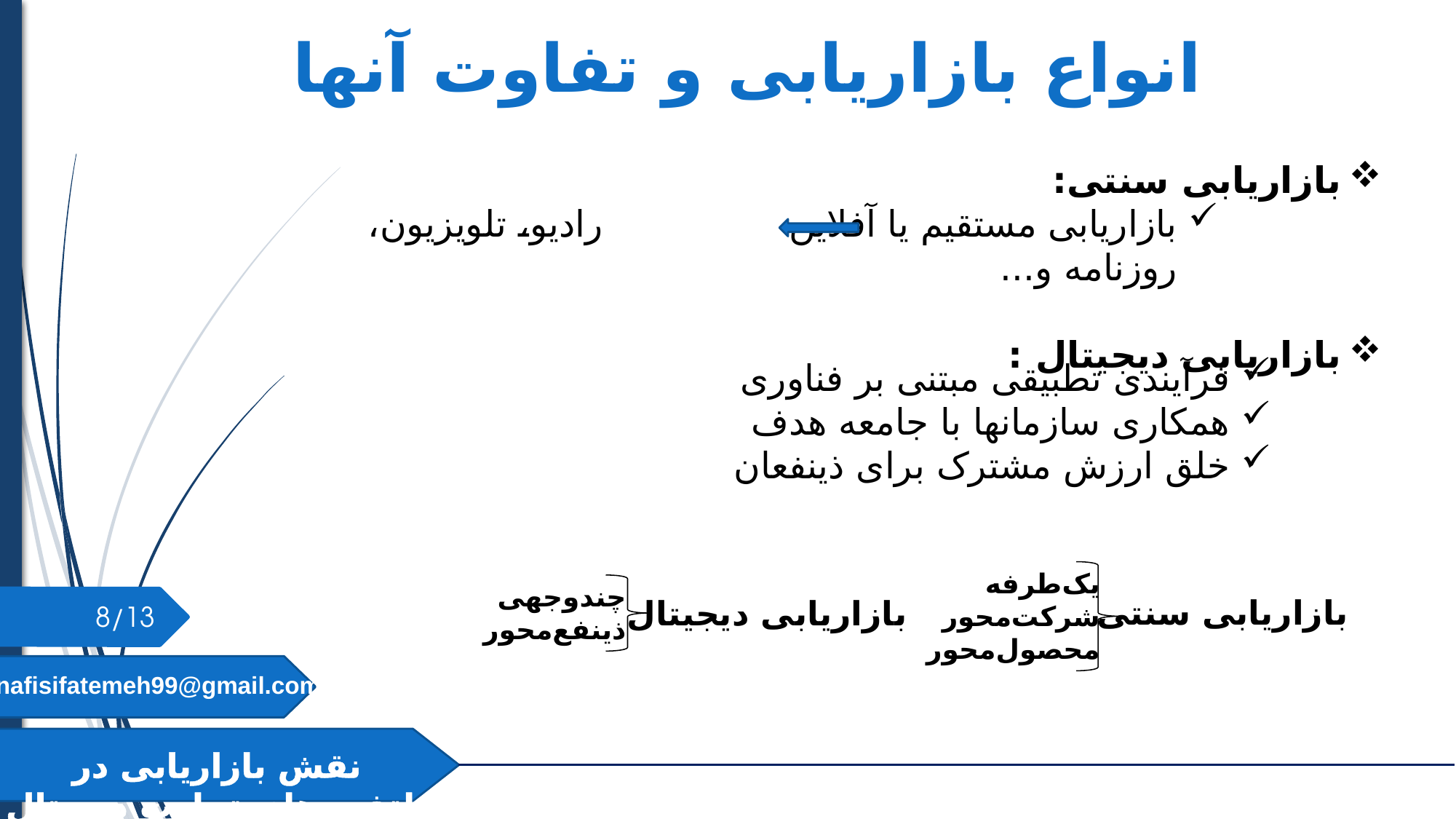

انواع بازاریابی و تفاوت آنها
3/30
بازاریابی سنتی:
بازاریابی مستقیم یا آفلاین                رادیو، تلویزیون، روزنامه و...
بازاریابی دیجیتال :

فرآیندی تطبیقی مبتنی بر فناوری
همکاری سازمانها با جامعه هدف
خلق ارزش مشترک برای ذینفعان
یک‌طرفه
شرکت‌محور
محصول‌محور

بازاریابی سنتی
چندوجهی
ذینفع‌محور

بازاریابی دیجیتال
8/13

nafisifatemeh99@gmail.com

نقش بازاریابی در پلتفرم‌های تجارت دیجیتال